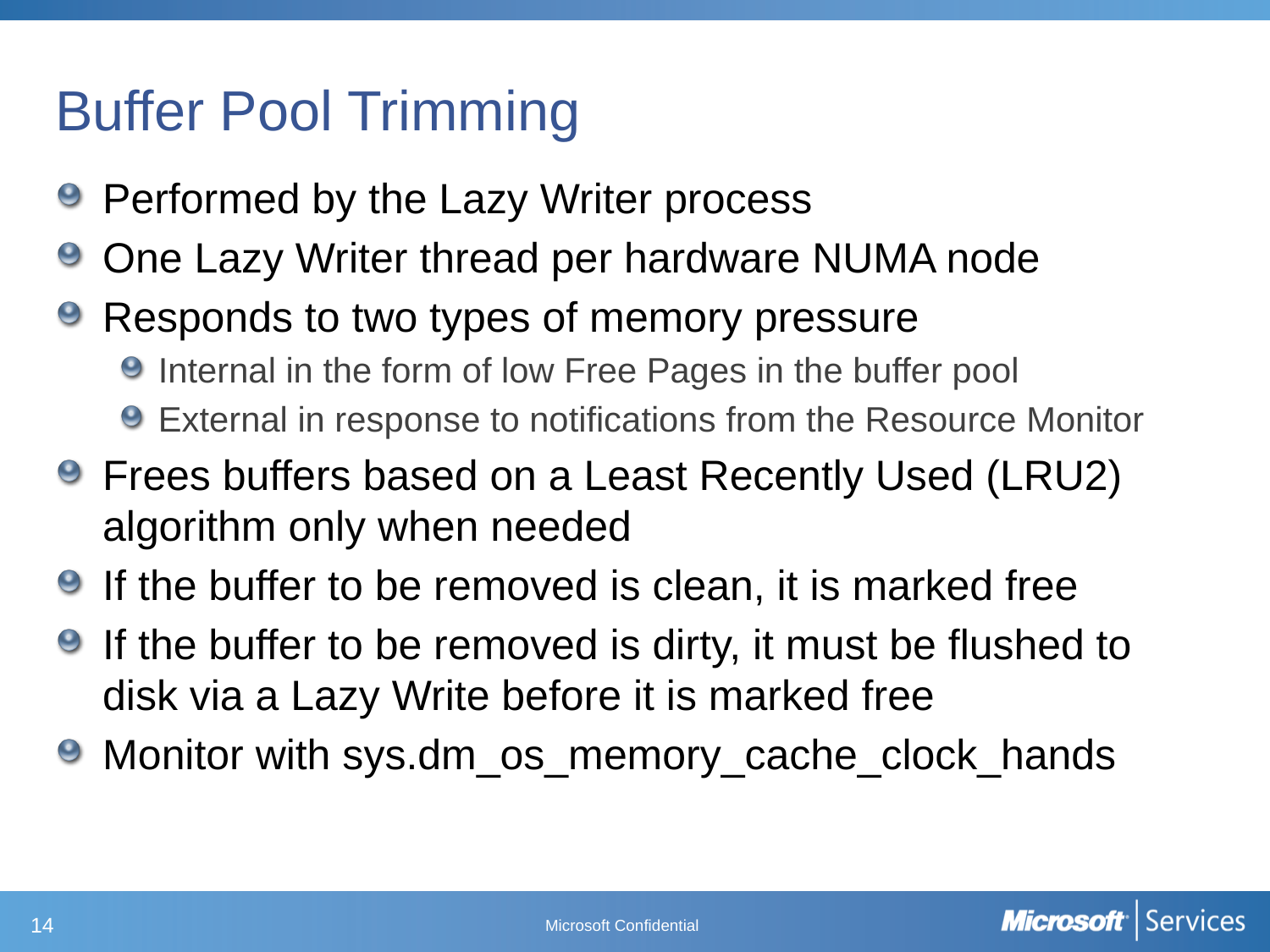

# Buffer Pool Trimming
Performed by the Lazy Writer process
One Lazy Writer thread per hardware NUMA node
Responds to two types of memory pressure
Internal in the form of low Free Pages in the buffer pool
External in response to notifications from the Resource Monitor
Frees buffers based on a Least Recently Used (LRU2) algorithm only when needed
If the buffer to be removed is clean, it is marked free
If the buffer to be removed is dirty, it must be flushed to disk via a Lazy Write before it is marked free
Monitor with sys.dm_os_memory_cache_clock_hands

Microsoft Confidential
14